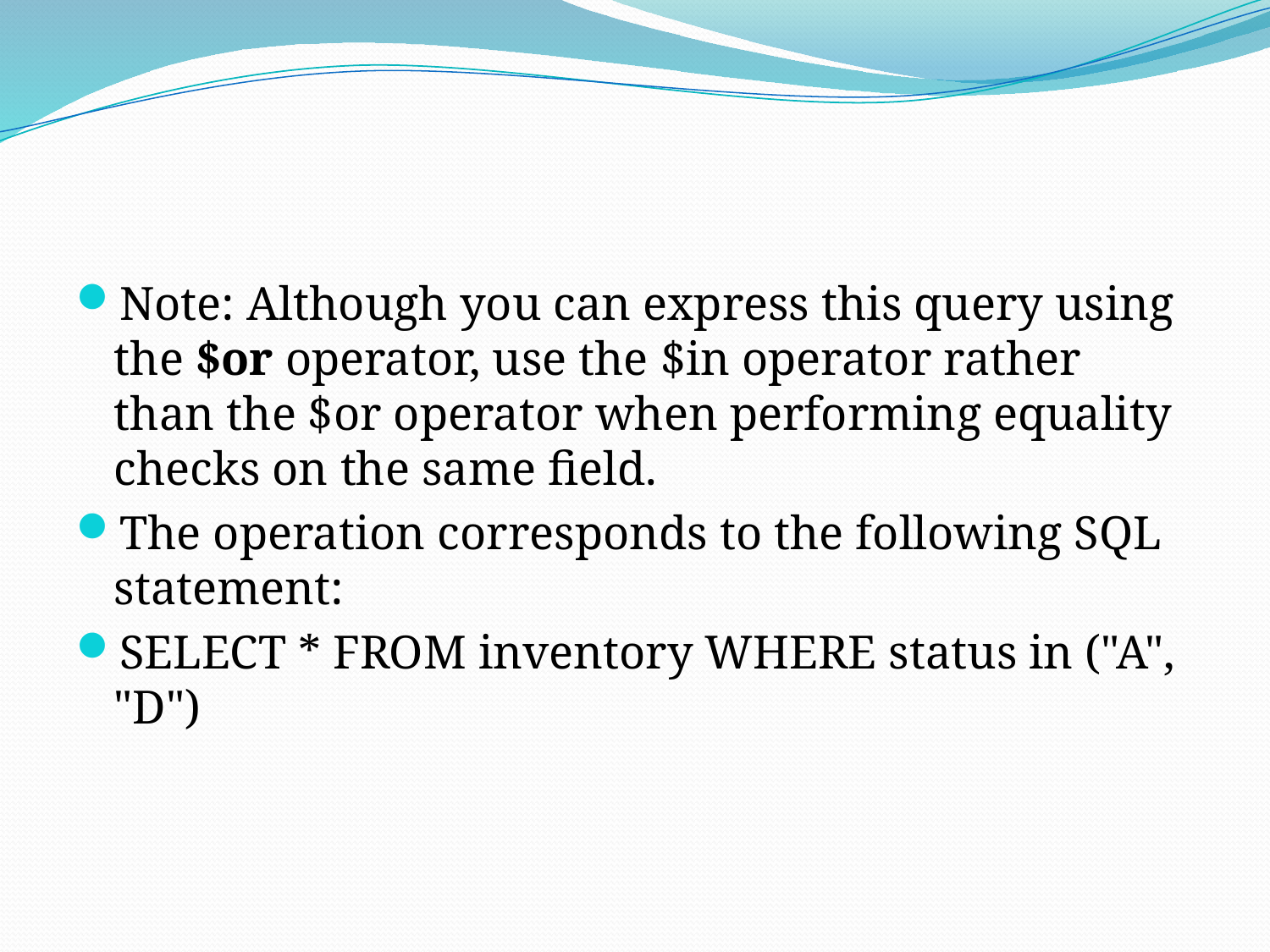

#
Note: Although you can express this query using the $or operator, use the $in operator rather than the $or operator when performing equality checks on the same field.
The operation corresponds to the following SQL statement:
SELECT * FROM inventory WHERE status in ("A", "D")